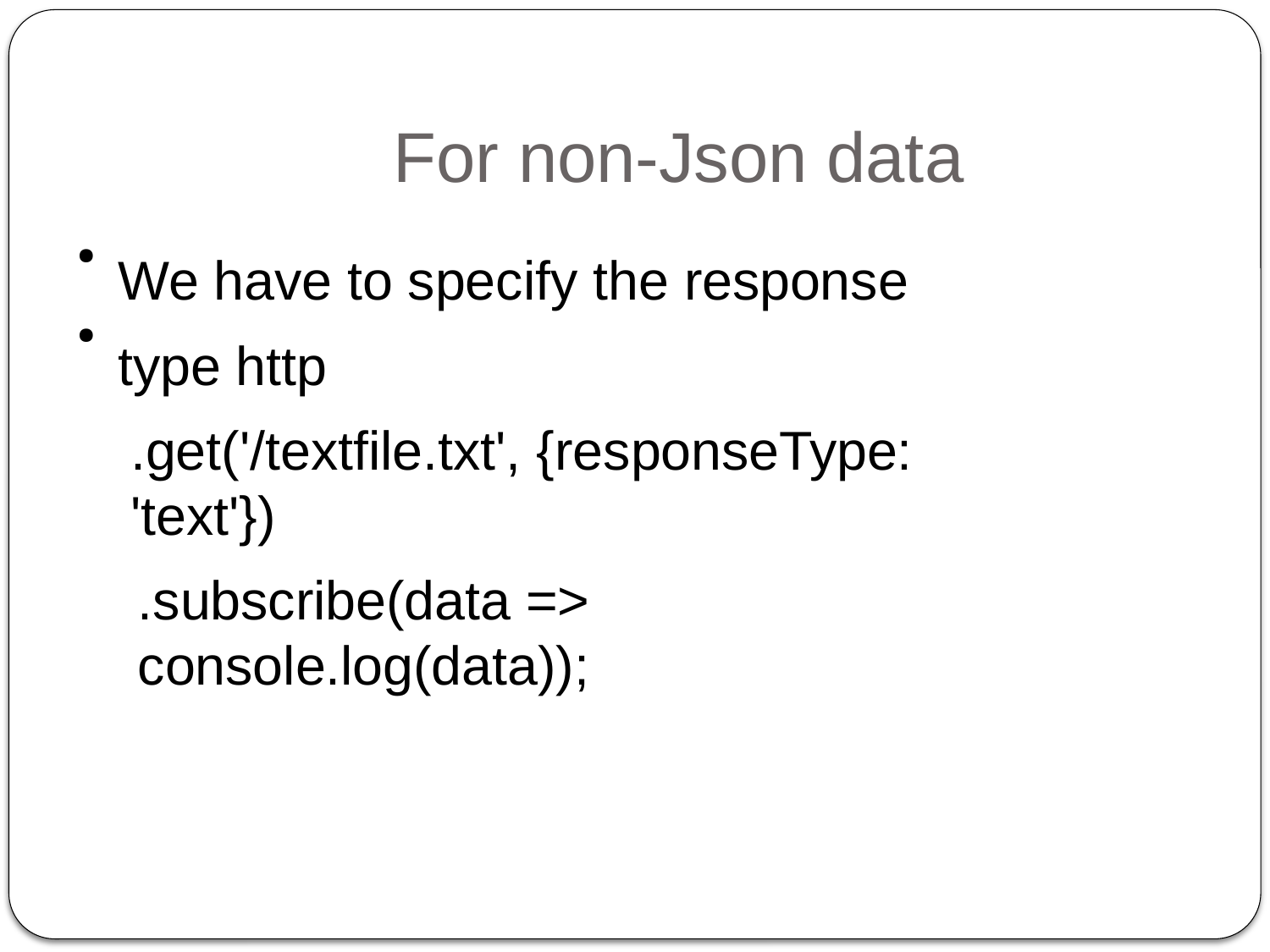

# For non-Json data
We have to specify the response type http
.get('/textfile.txt', {responseType: 'text'})
.subscribe(data => console.log(data));
●
●